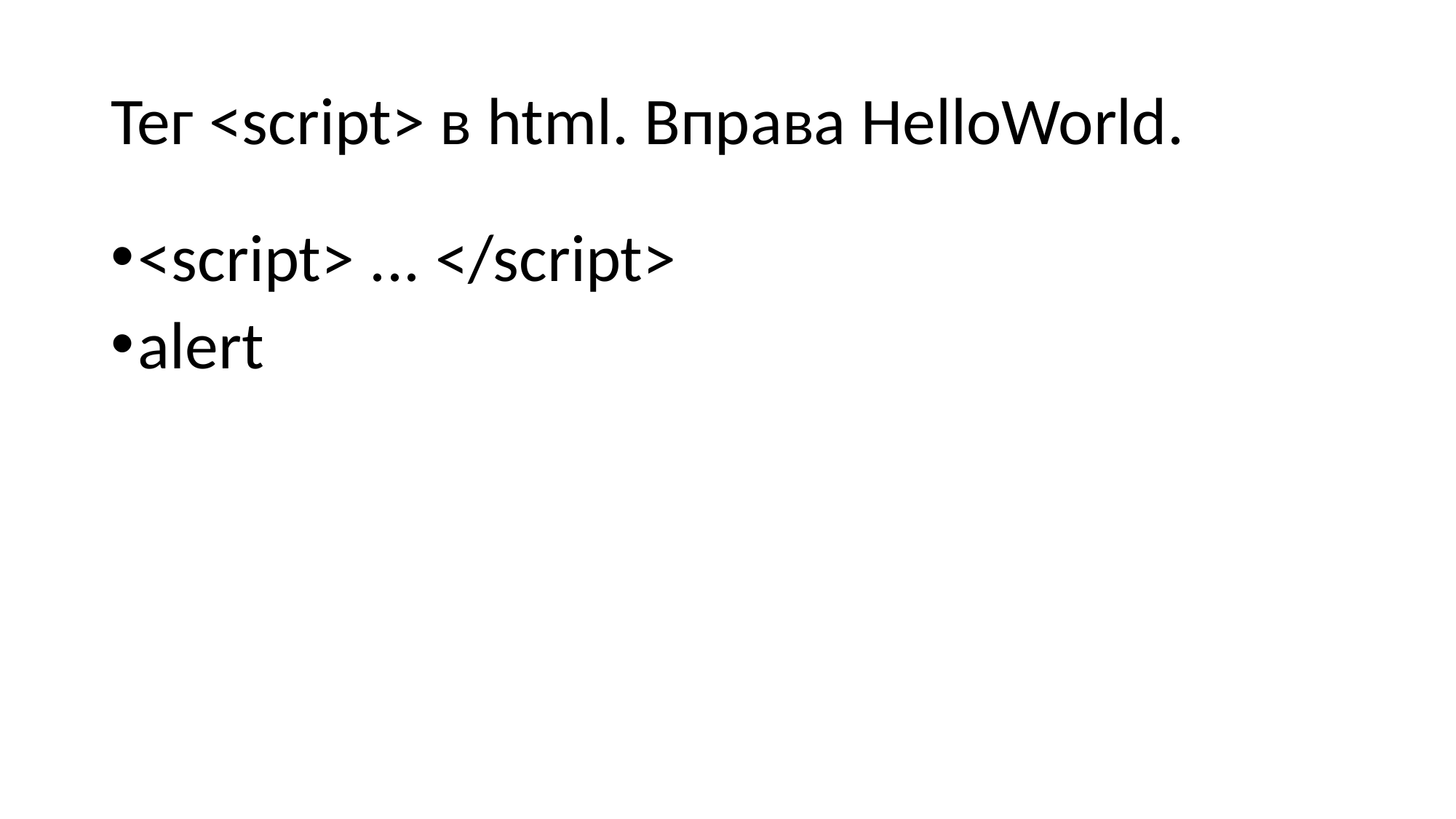

# Тег <script> в html. Вправа HelloWorld.
<script> ... </script>
alert